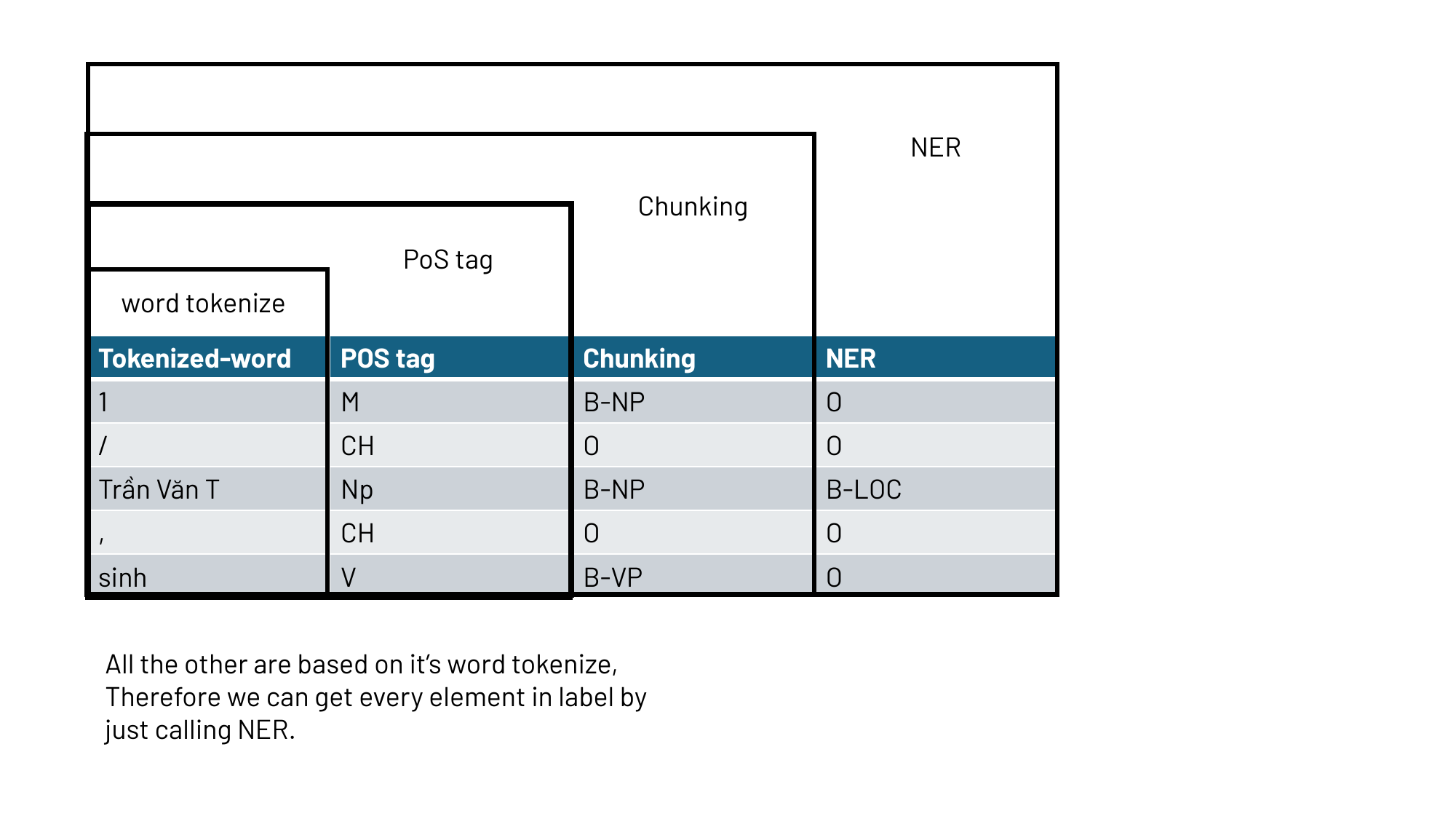

NER

Chunking

PoS tag

word tokenize
| Tokenized-word | POS tag | Chunking | NER |
| --- | --- | --- | --- |
| 1 | M | B-NP | O |
| / | CH | O | O |
| Trần Văn T | Np | B-NP | B-LOC |
| , | CH | O | O |
| sinh | V | B-VP | O |
All the other are based on it’s word tokenize,
Therefore we can get every element in label by just calling NER.